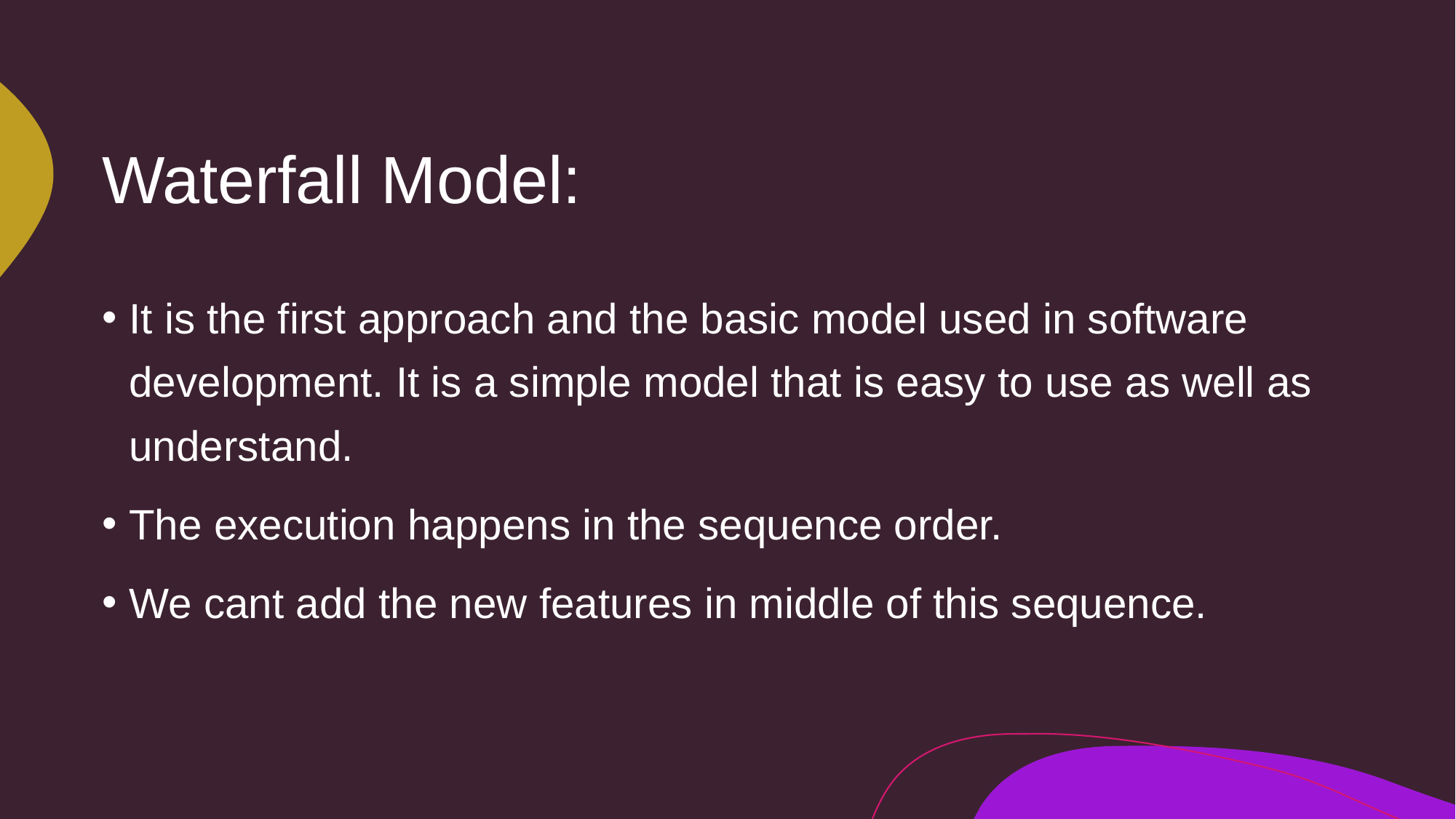

# Waterfall Model:
It is the first approach and the basic model used in software development. It is a simple model that is easy to use as well as understand.
The execution happens in the sequence order.
We cant add the new features in middle of this sequence.